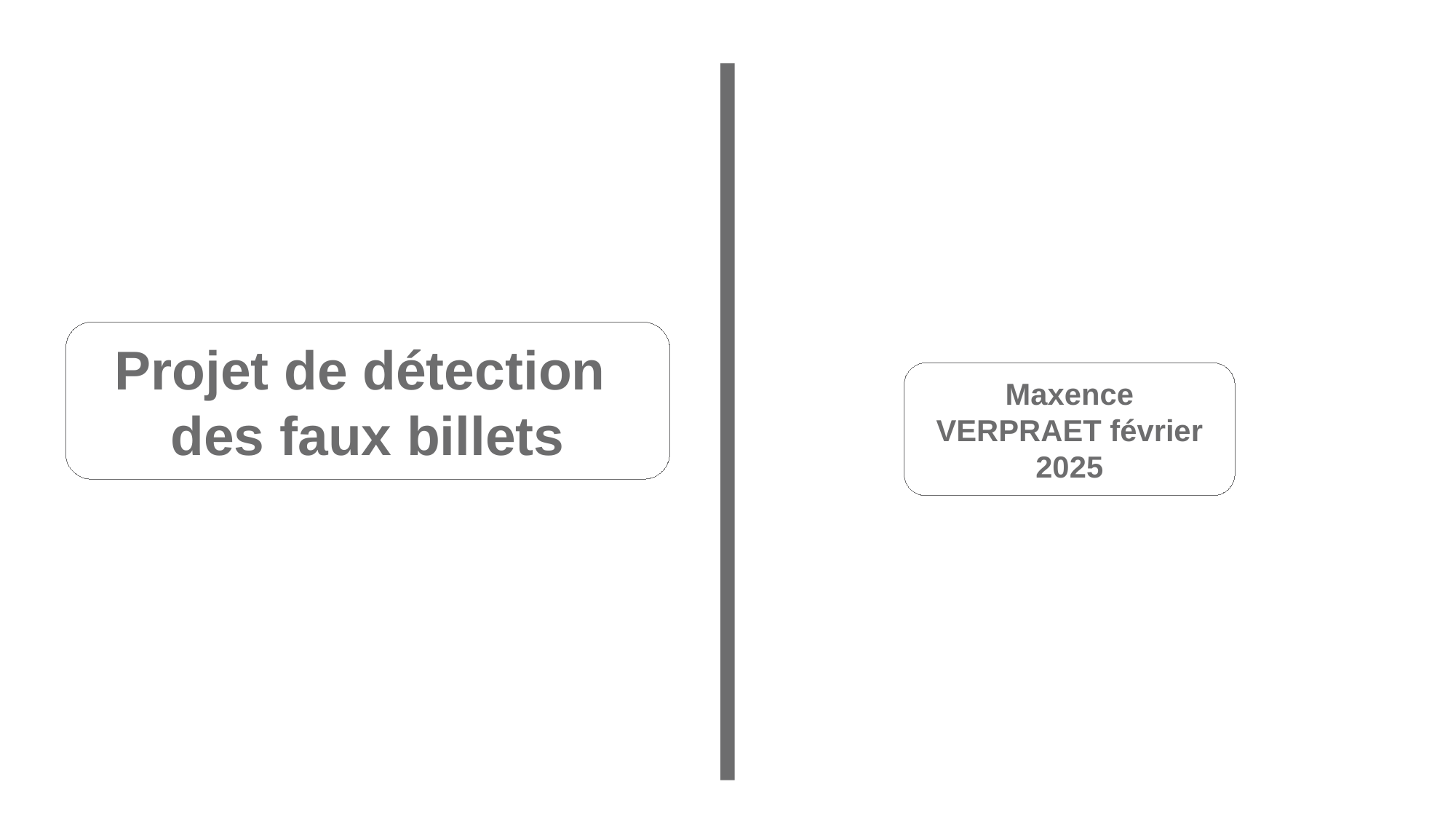

Projet de détection
des faux billets
Maxence VERPRAET février 2025